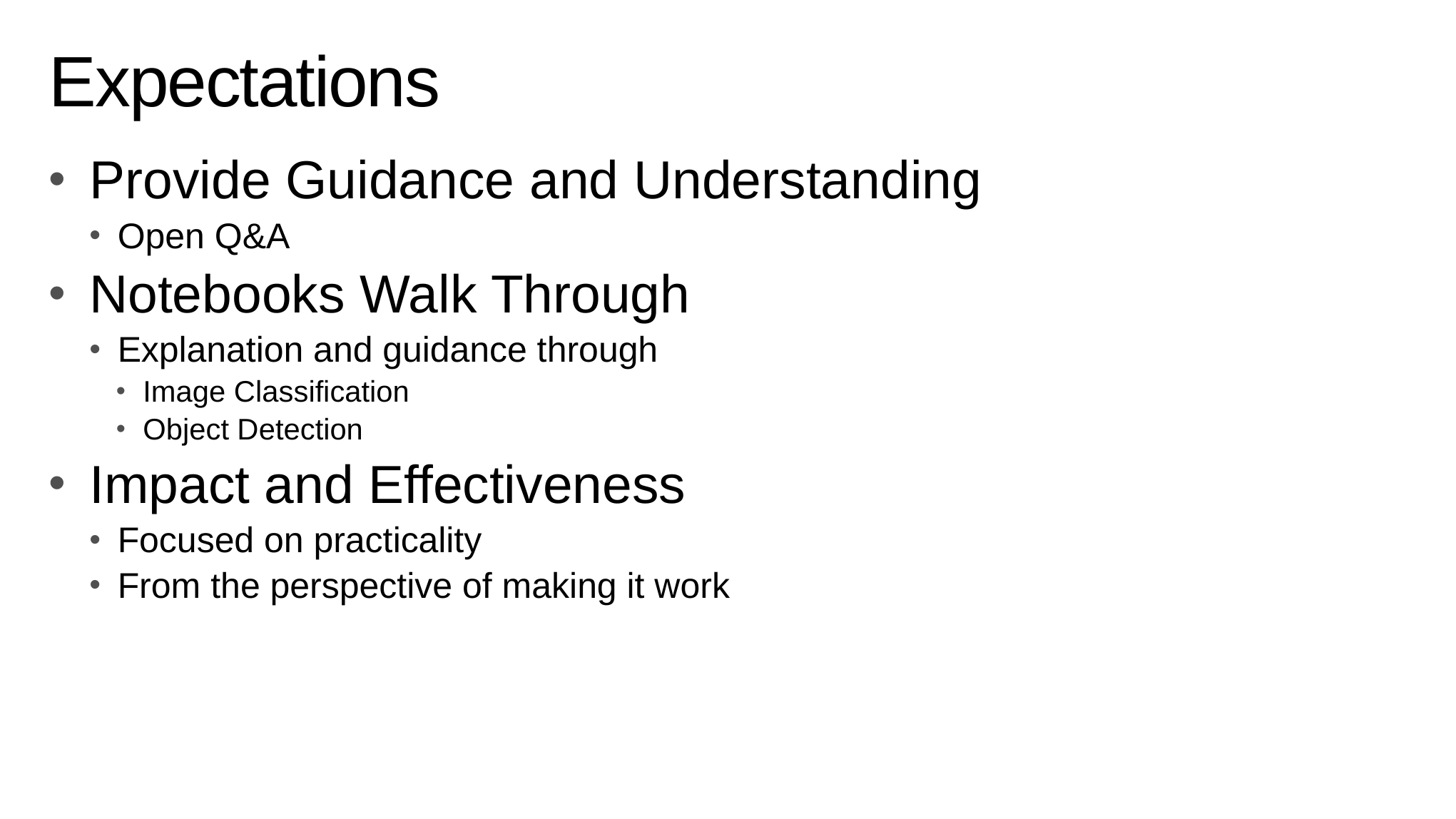

# Expectations
Provide Guidance and Understanding
Open Q&A
Notebooks Walk Through
Explanation and guidance through
Image Classification
Object Detection
Impact and Effectiveness
Focused on practicality
From the perspective of making it work